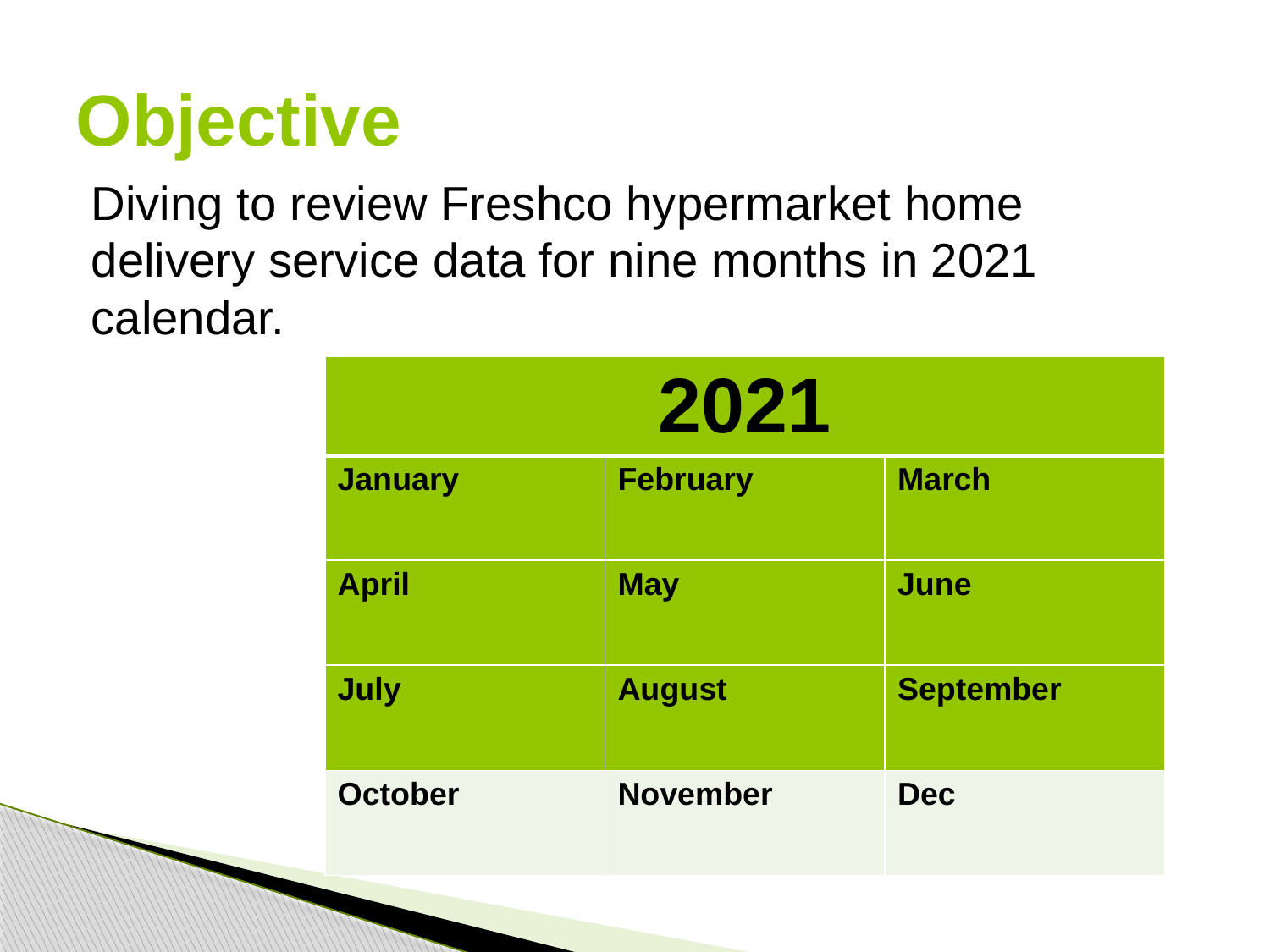

# Objective
Diving to review Freshco hypermarket home delivery service data for nine months in 2021 calendar.
| 2021 |  |  |
| --- | --- | --- |
| January | February | March |
| April | May | June |
| July | August | September |
| October | November | Dec |